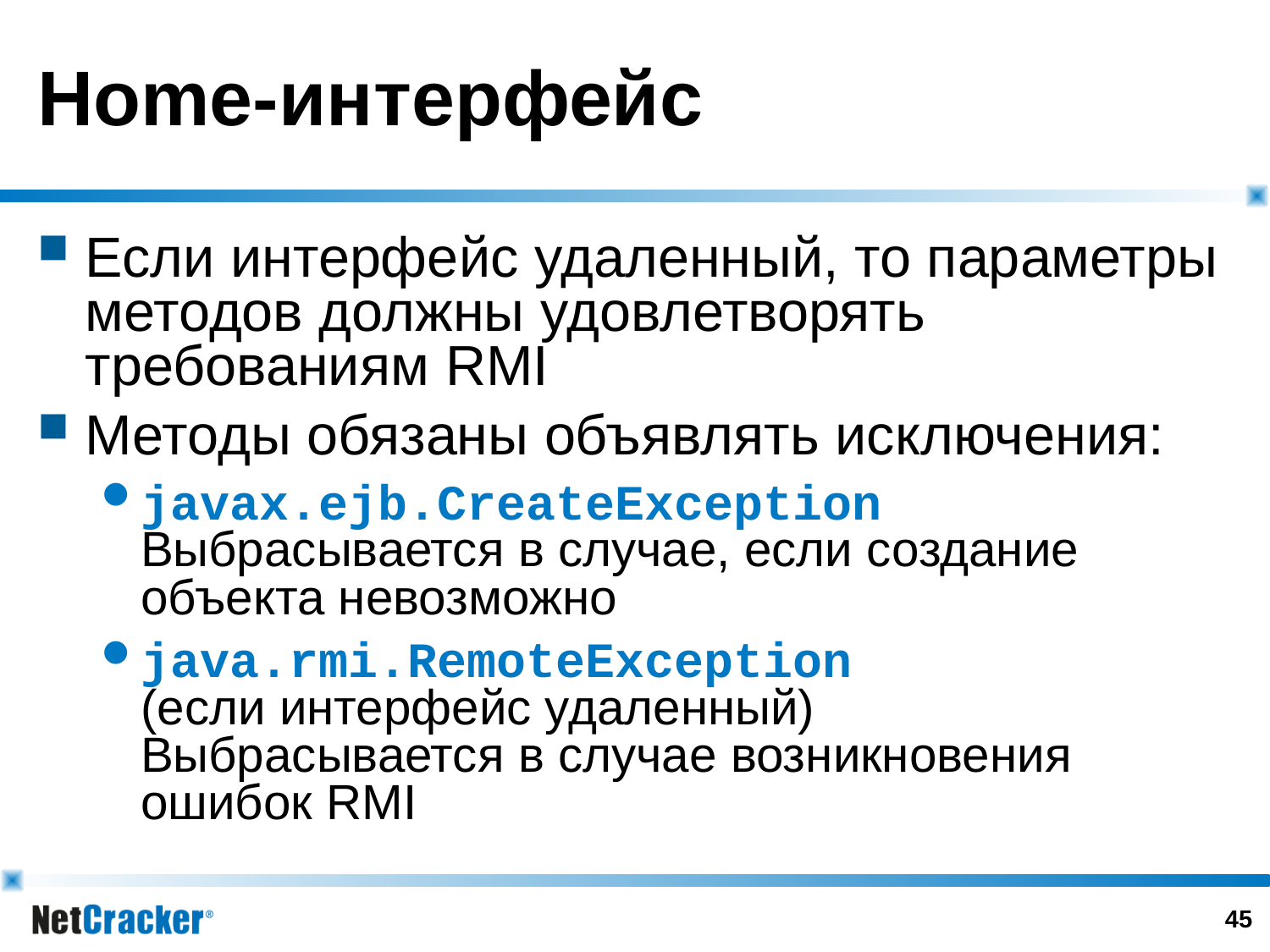

# Home-интерфейс
Если интерфейс удаленный, то параметры методов должны удовлетворять требованиям RMI
Методы обязаны объявлять исключения:
javax.ejb.CreateException
Выбрасывается в случае, если создание объекта невозможно
java.rmi.RemoteException
(если интерфейс удаленный)
Выбрасывается в случае возникновения ошибок RMI
45